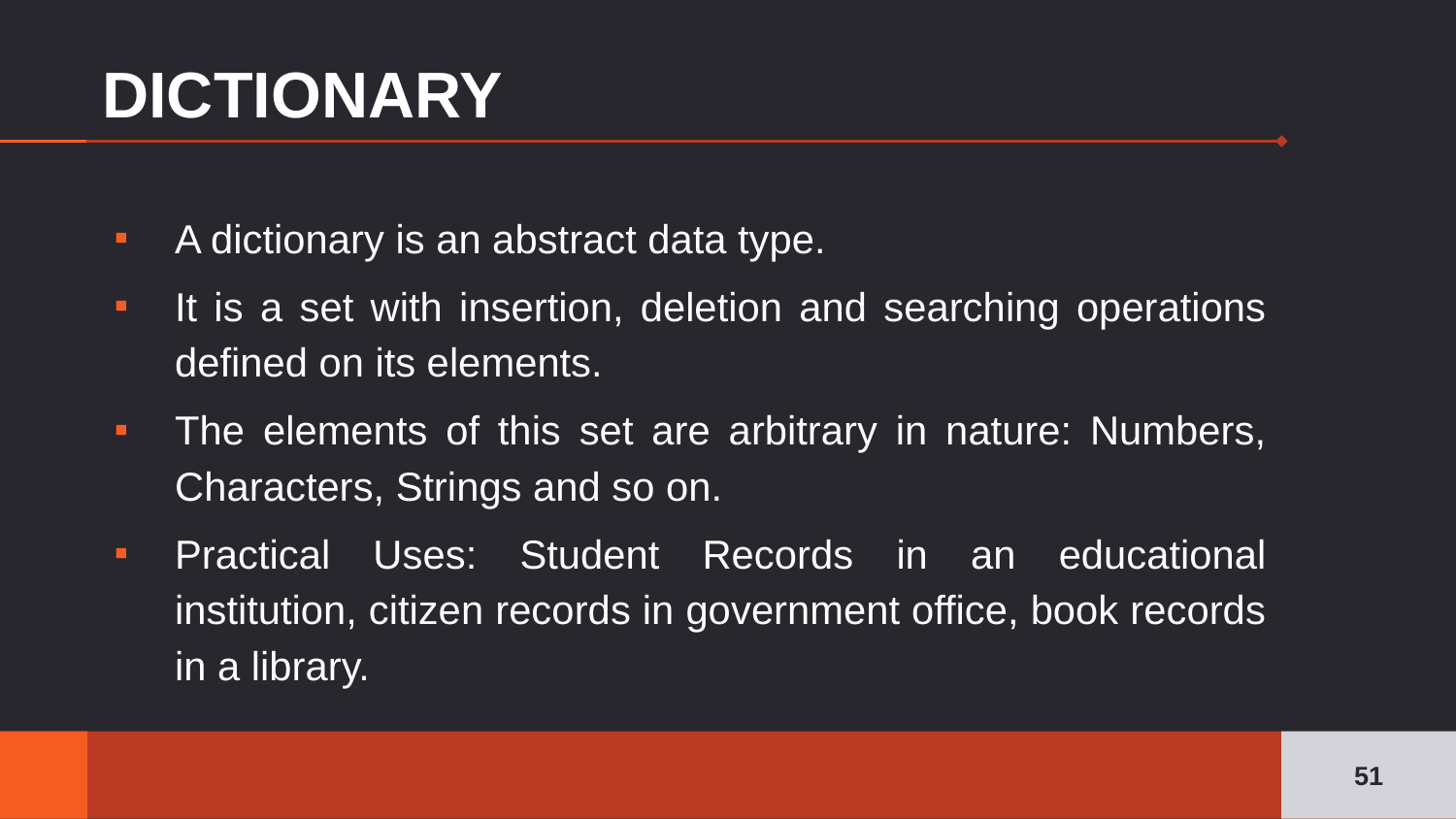

# DICTIONARY
A dictionary is an abstract data type.
It is a set with insertion, deletion and searching operations defined on its elements.
The elements of this set are arbitrary in nature: Numbers, Characters, Strings and so on.
Practical Uses: Student Records in an educational institution, citizen records in government office, book records in a library.

51